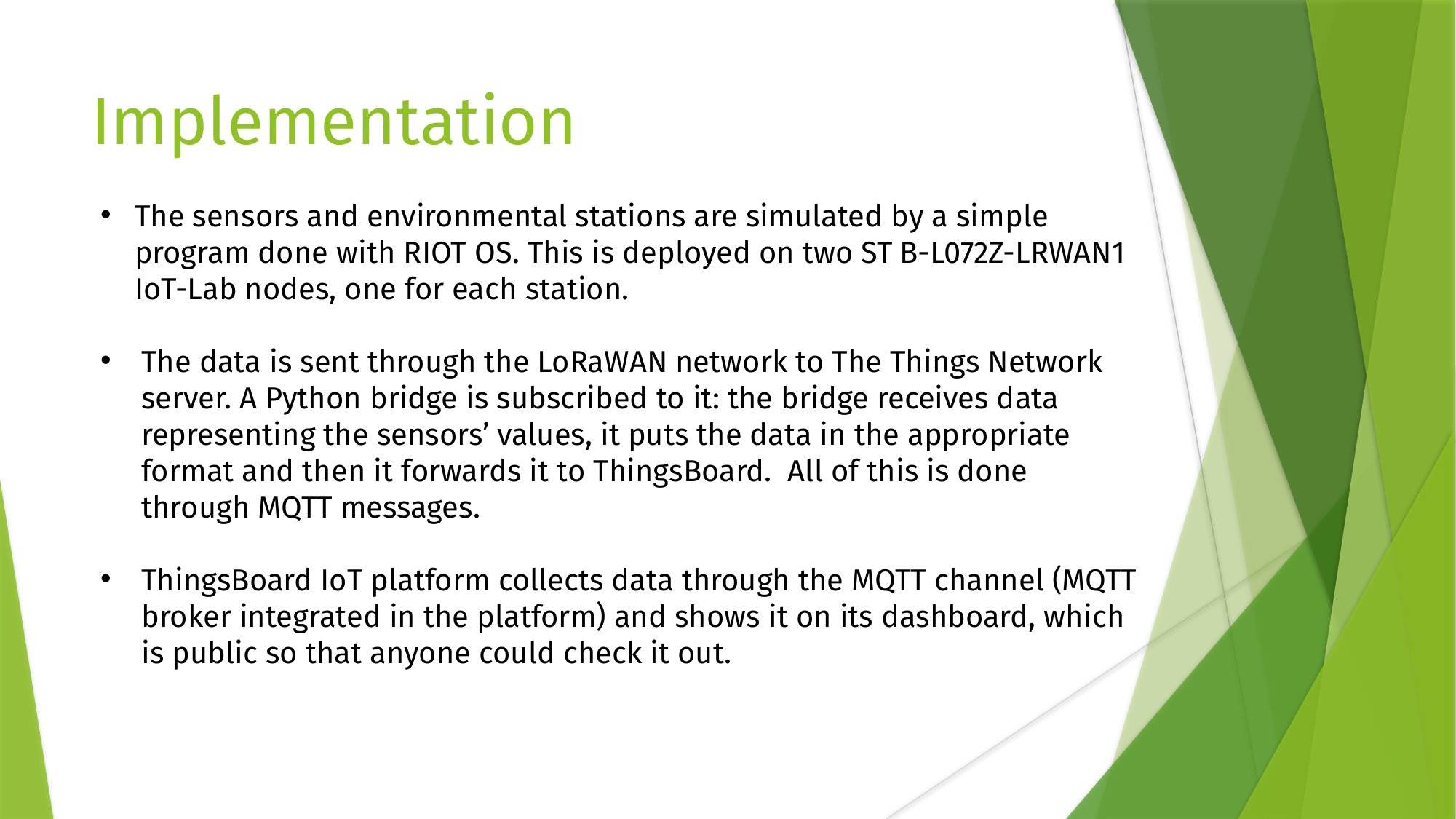

Implementation
The sensors and environmental stations are simulated by a simple program done with RIOT OS. This is deployed on two ST B-L072Z-LRWAN1 IoT-Lab nodes, one for each station.

The data is sent through the LoRaWAN network to The Things Network server. A Python bridge is subscribed to it: the bridge receives data representing the sensors’ values, it puts the data in the appropriate format and then it forwards it to ThingsBoard.  All of this is done through MQTT messages.

ThingsBoard IoT platform collects data through the MQTT channel (MQTT broker integrated in the platform) and shows it on its dashboard, which is public so that anyone could check it out.